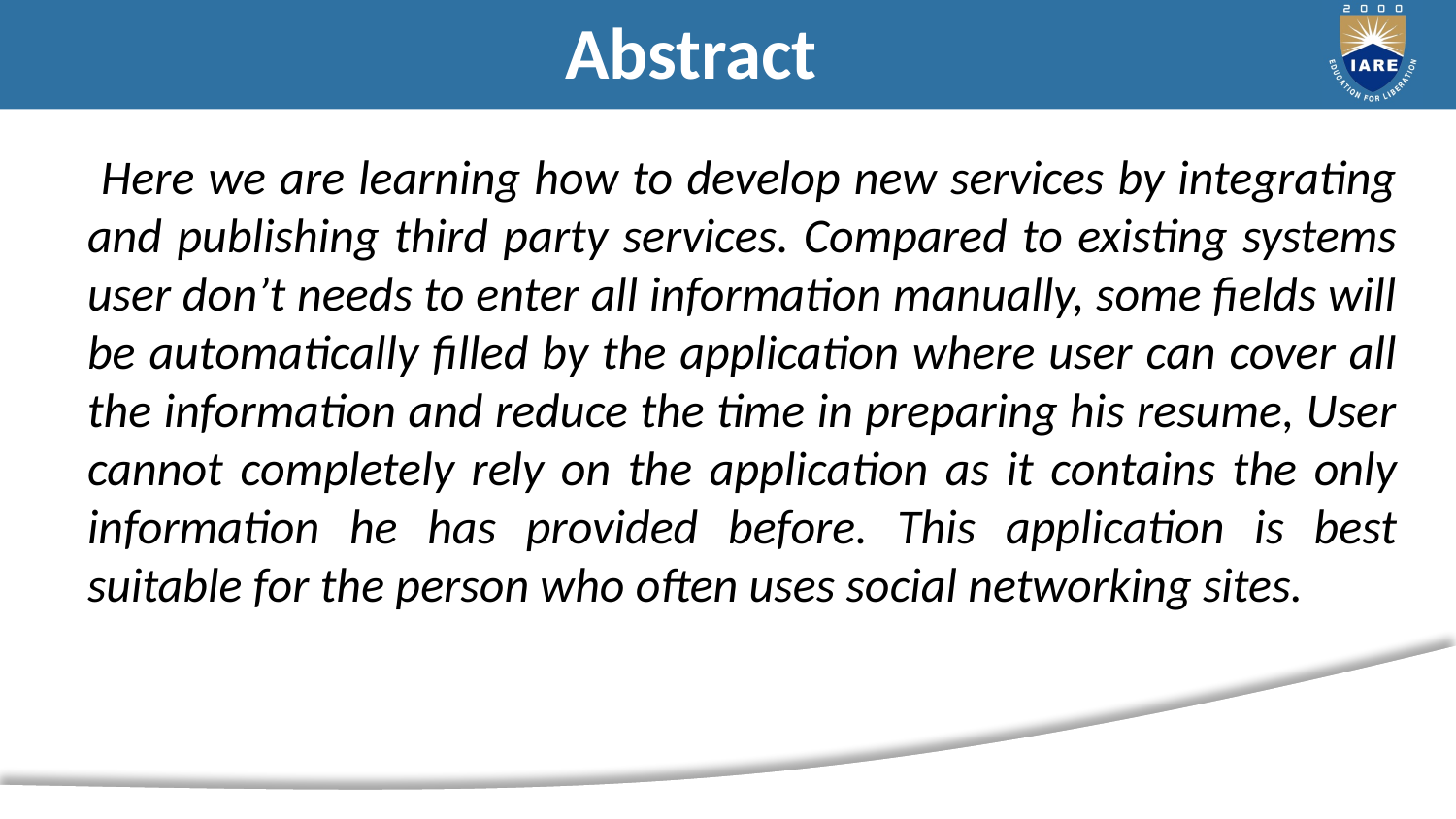

# Abstract
      Here we are learning how to develop new services by integrating and publishing third party services. Compared to existing systems user don’t needs to enter all information manually, some fields will be automatically filled by the application where user can cover all the information and reduce the time in preparing his resume, User cannot completely rely on the application as it contains the only information he has provided before. This application is best suitable for the person who often uses social networking sites.